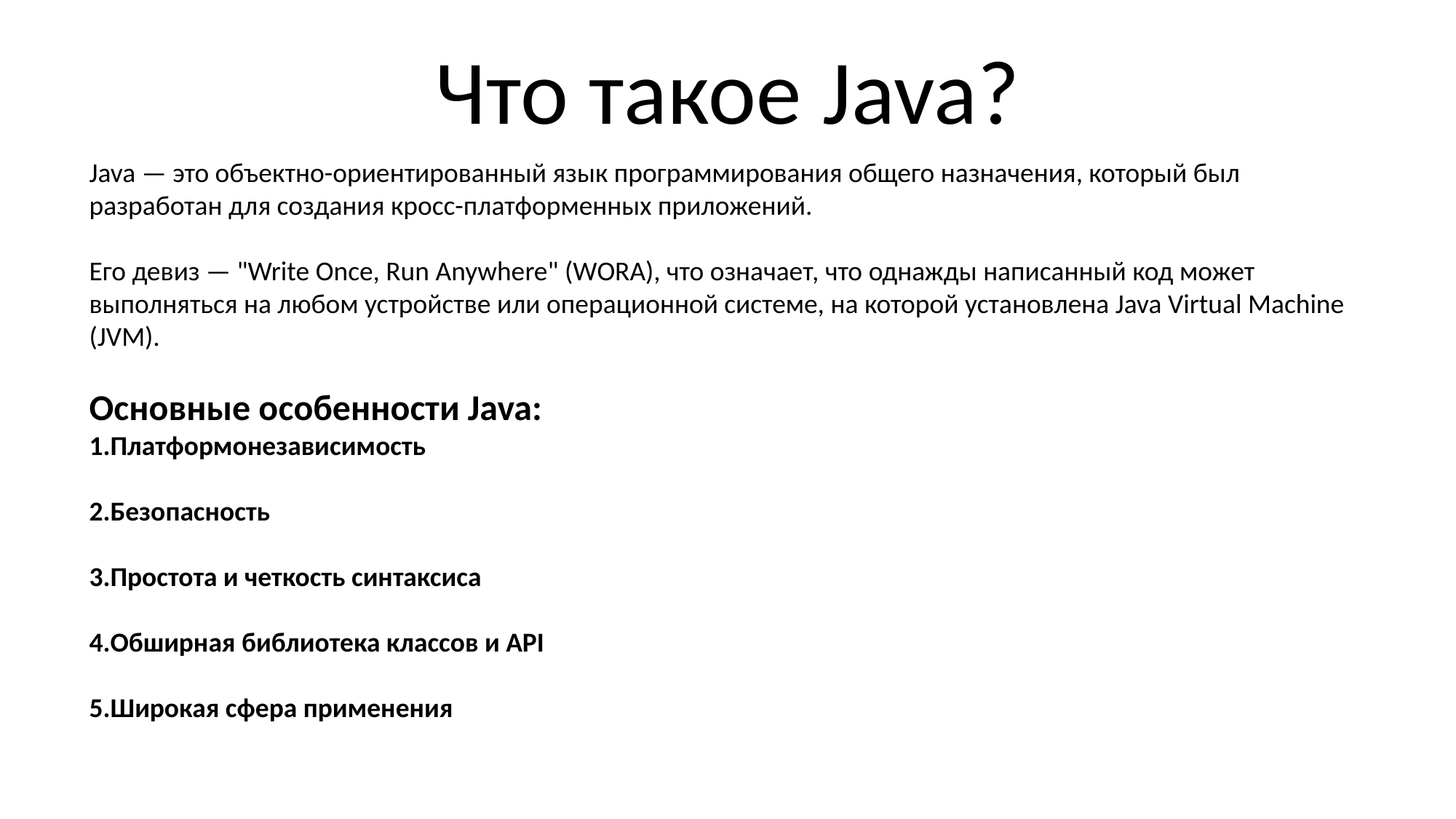

# Что такое Java?
Java — это объектно-ориентированный язык программирования общего назначения, который был разработан для создания кросс-платформенных приложений.

Его девиз — "Write Once, Run Anywhere" (WORA), что означает, что однажды написанный код может выполняться на любом устройстве или операционной системе, на которой установлена Java Virtual Machine (JVM).

Основные особенности Java:
Платформонезависимость

Безопасность

Простота и четкость синтаксиса

Обширная библиотека классов и API

Широкая сфера применения